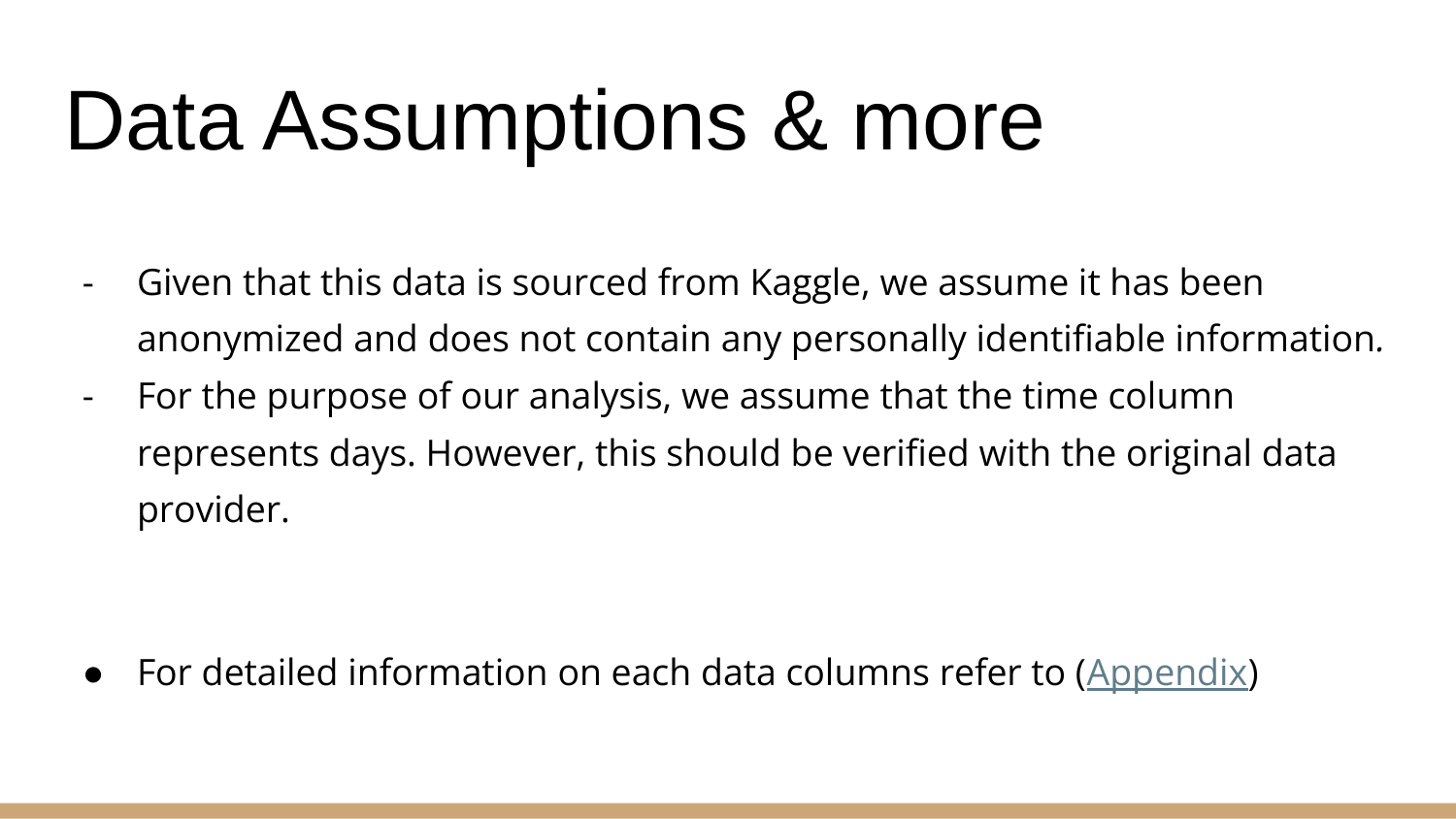

# Data Assumptions & more
Given that this data is sourced from Kaggle, we assume it has been anonymized and does not contain any personally identifiable information.
For the purpose of our analysis, we assume that the time column represents days. However, this should be verified with the original data provider.

For detailed information on each data columns refer to (Appendix)